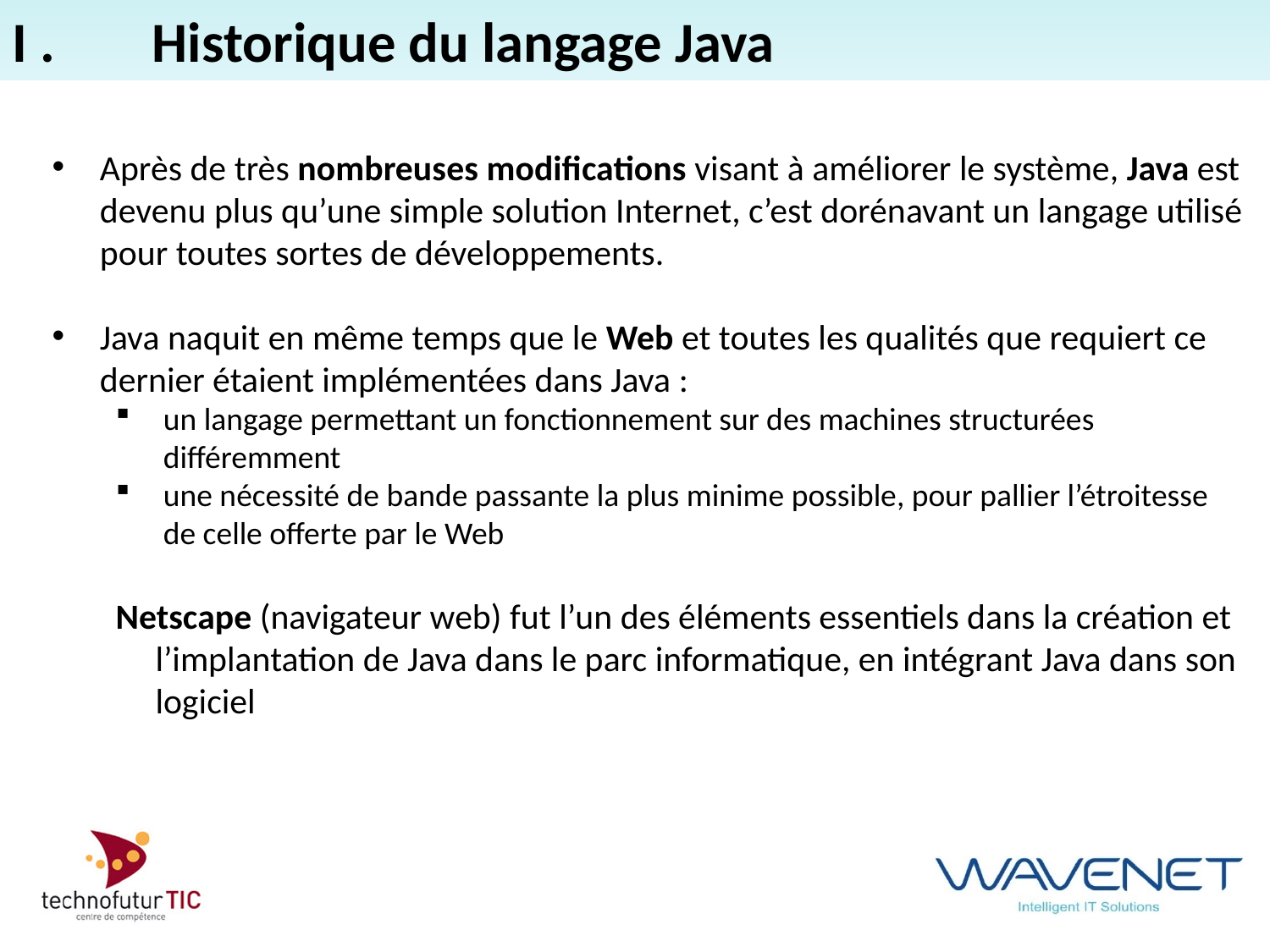

I . 	 Historique du langage Java
Après de très nombreuses modifications visant à améliorer le système, Java est devenu plus qu’une simple solution Internet, c’est dorénavant un langage utilisé pour toutes sortes de développements.

Java naquit en même temps que le Web et toutes les qualités que requiert ce dernier étaient implémentées dans Java :
un langage permettant un fonctionnement sur des machines structurées différemment
une nécessité de bande passante la plus minime possible, pour pallier l’étroitesse de celle offerte par le Web

Netscape (navigateur web) fut l’un des éléments essentiels dans la création et l’implantation de Java dans le parc informatique, en intégrant Java dans son logiciel

#